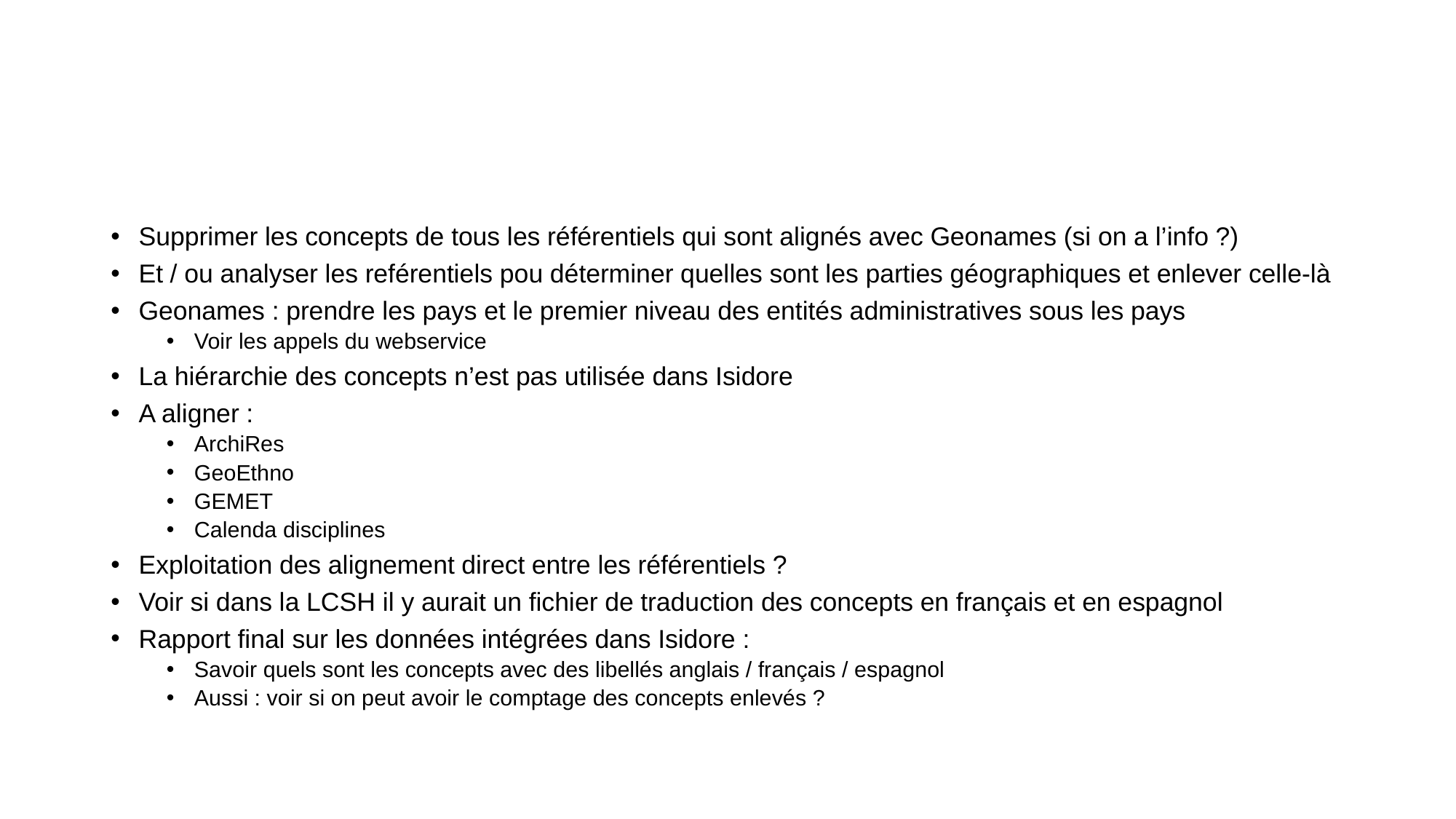

#
Supprimer les concepts de tous les référentiels qui sont alignés avec Geonames (si on a l’info ?)
Et / ou analyser les reférentiels pou déterminer quelles sont les parties géographiques et enlever celle-là
Geonames : prendre les pays et le premier niveau des entités administratives sous les pays
Voir les appels du webservice
La hiérarchie des concepts n’est pas utilisée dans Isidore
A aligner :
ArchiRes
GeoEthno
GEMET
Calenda disciplines
Exploitation des alignement direct entre les référentiels ?
Voir si dans la LCSH il y aurait un fichier de traduction des concepts en français et en espagnol
Rapport final sur les données intégrées dans Isidore :
Savoir quels sont les concepts avec des libellés anglais / français / espagnol
Aussi : voir si on peut avoir le comptage des concepts enlevés ?